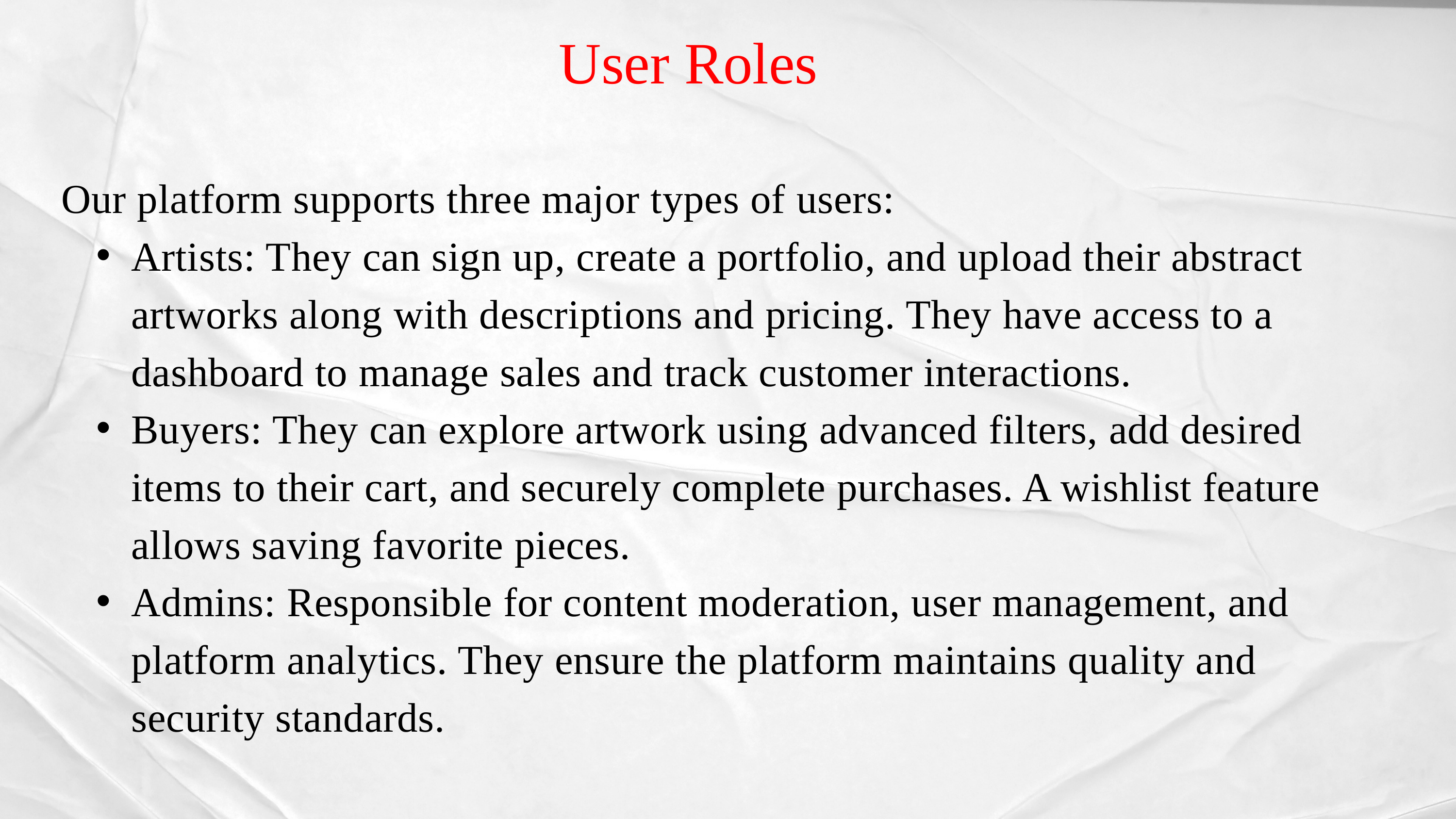

User Roles
Our platform supports three major types of users:
Artists: They can sign up, create a portfolio, and upload their abstract artworks along with descriptions and pricing. They have access to a dashboard to manage sales and track customer interactions.
Buyers: They can explore artwork using advanced filters, add desired items to their cart, and securely complete purchases. A wishlist feature allows saving favorite pieces.
Admins: Responsible for content moderation, user management, and platform analytics. They ensure the platform maintains quality and security standards.